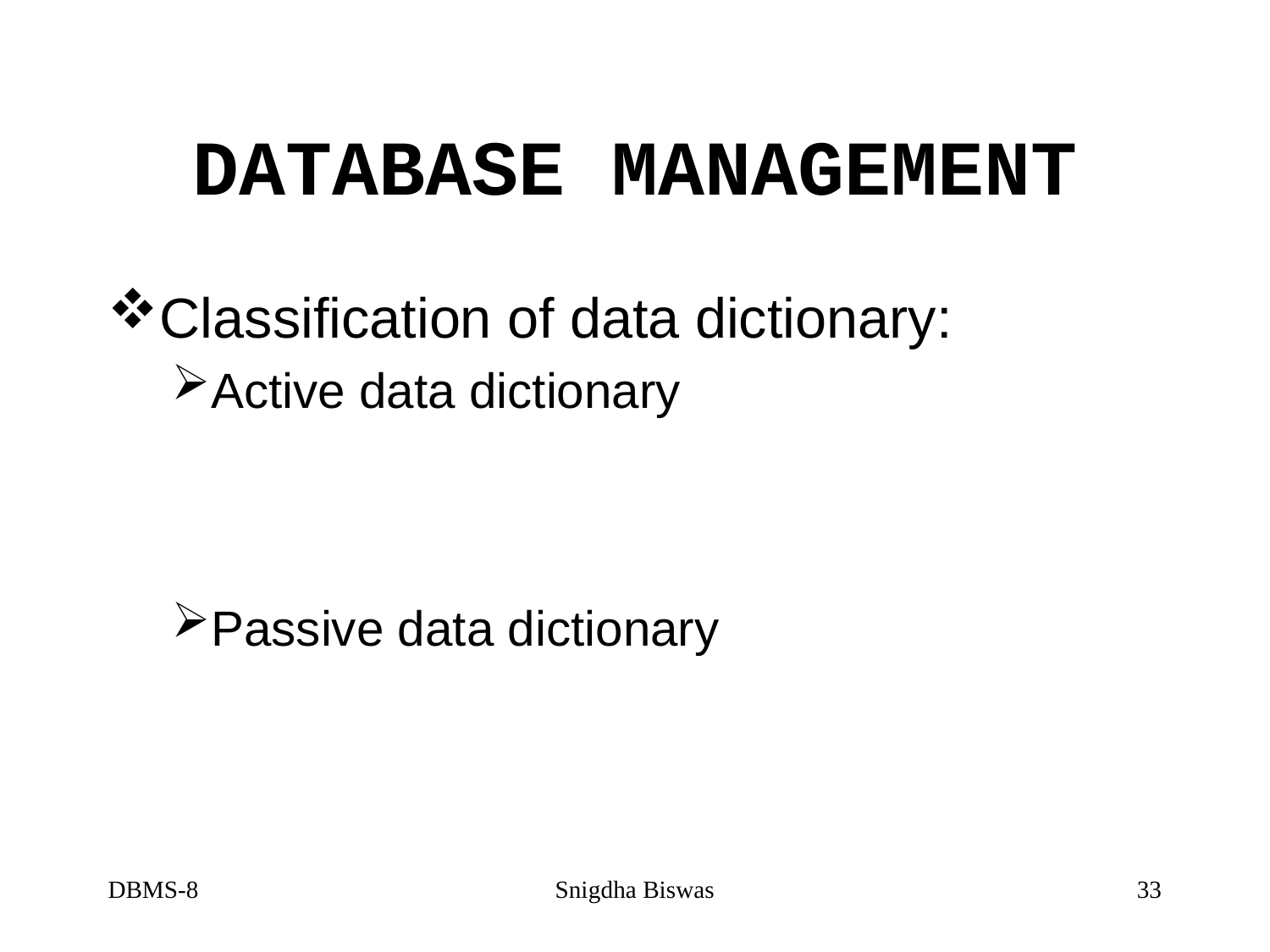

# DATABASE MANAGEMENT
Classification of data dictionary:
Active data dictionary

Passive data dictionary
DBMS-8
Snigdha Biswas
33